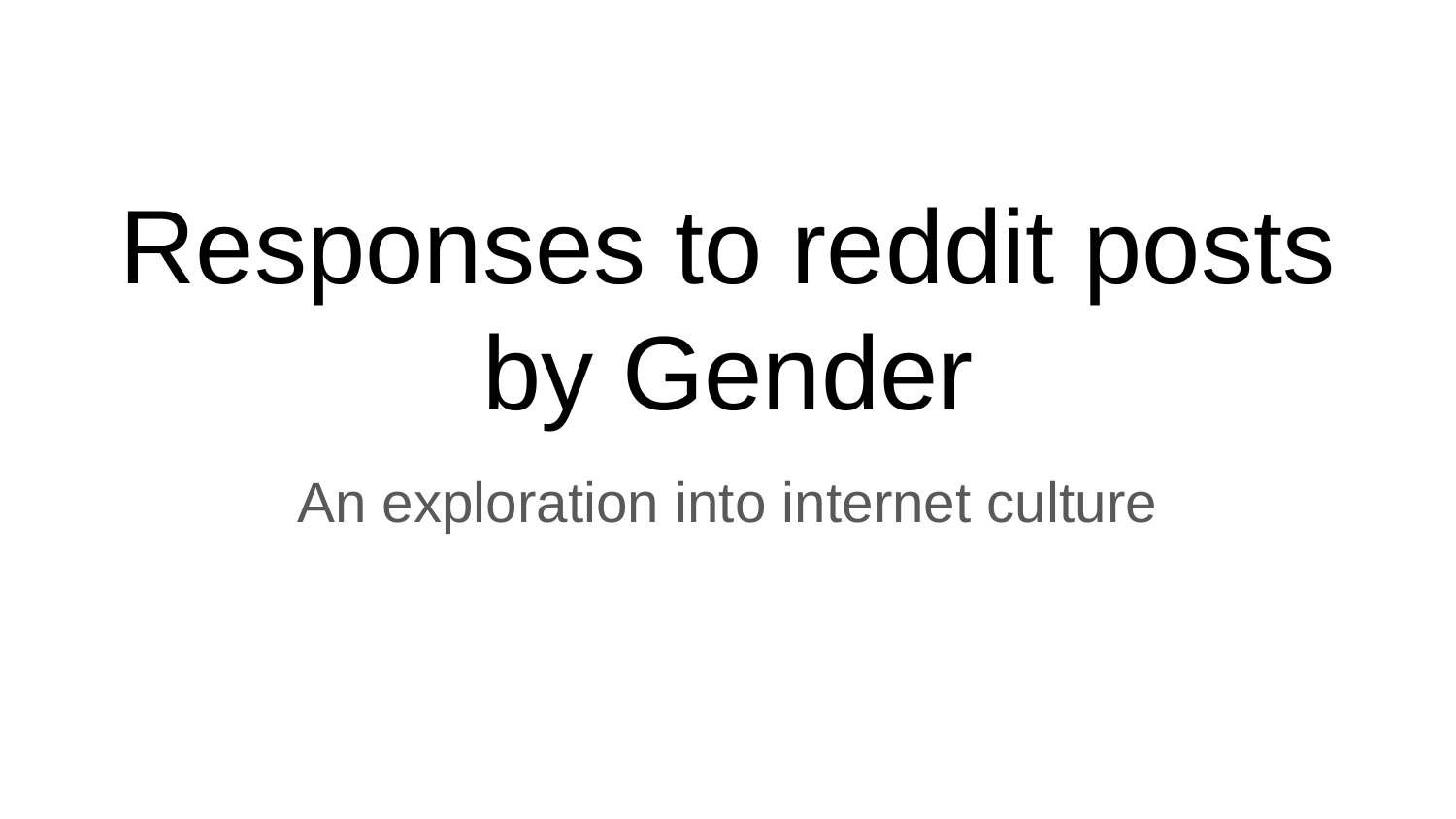

# Responses to reddit posts by Gender
An exploration into internet culture